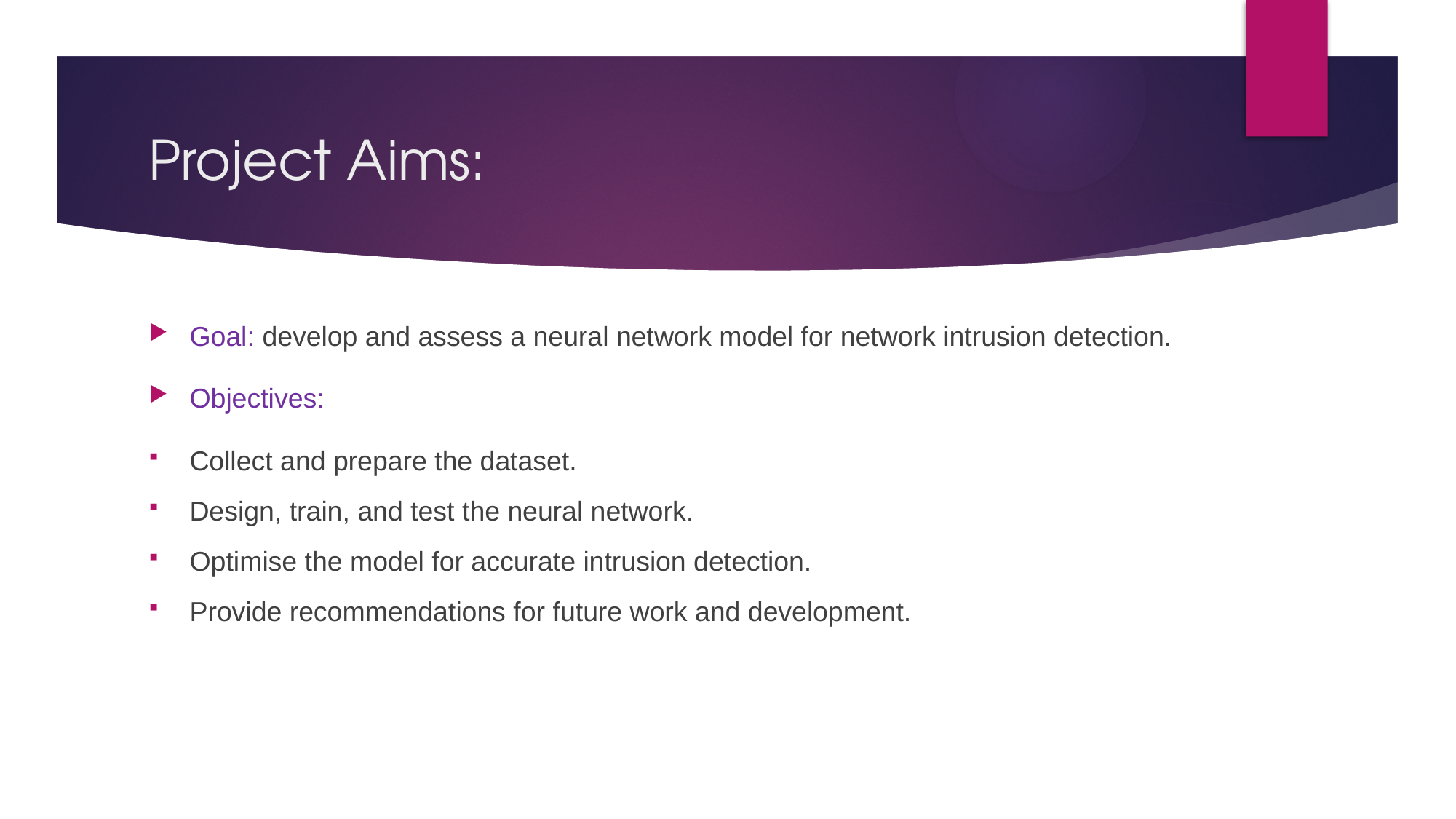

# Project Aims:
Goal: develop and assess a neural network model for network intrusion detection.
Objectives:
Collect and prepare the dataset.
Design, train, and test the neural network.
Optimise the model for accurate intrusion detection.
Provide recommendations for future work and development.